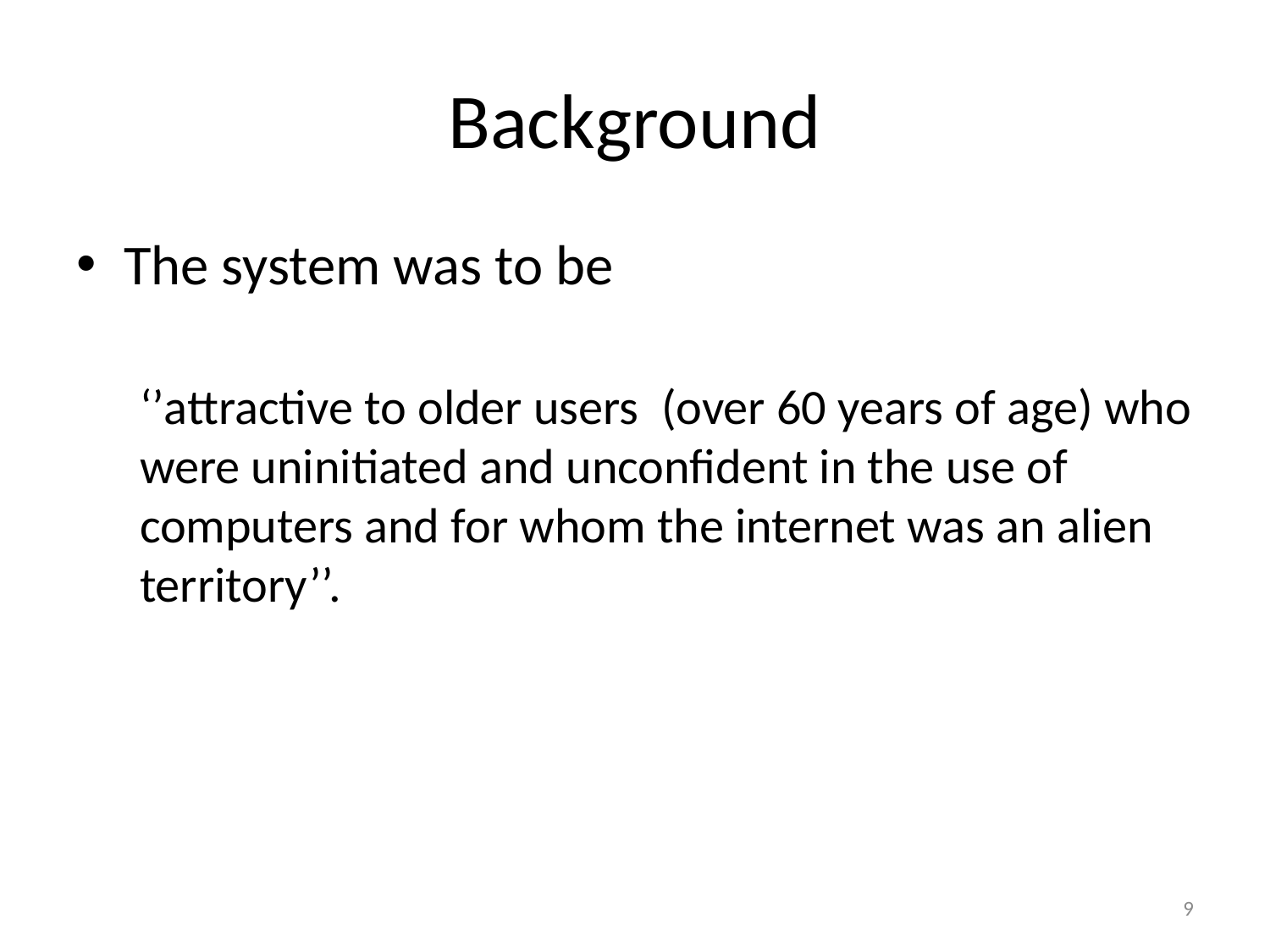

# Background
The system was to be

‘’attractive to older users  (over 60 years of age) who were uninitiated and unconfident in the use of computers and for whom the internet was an alien territory’’.
9